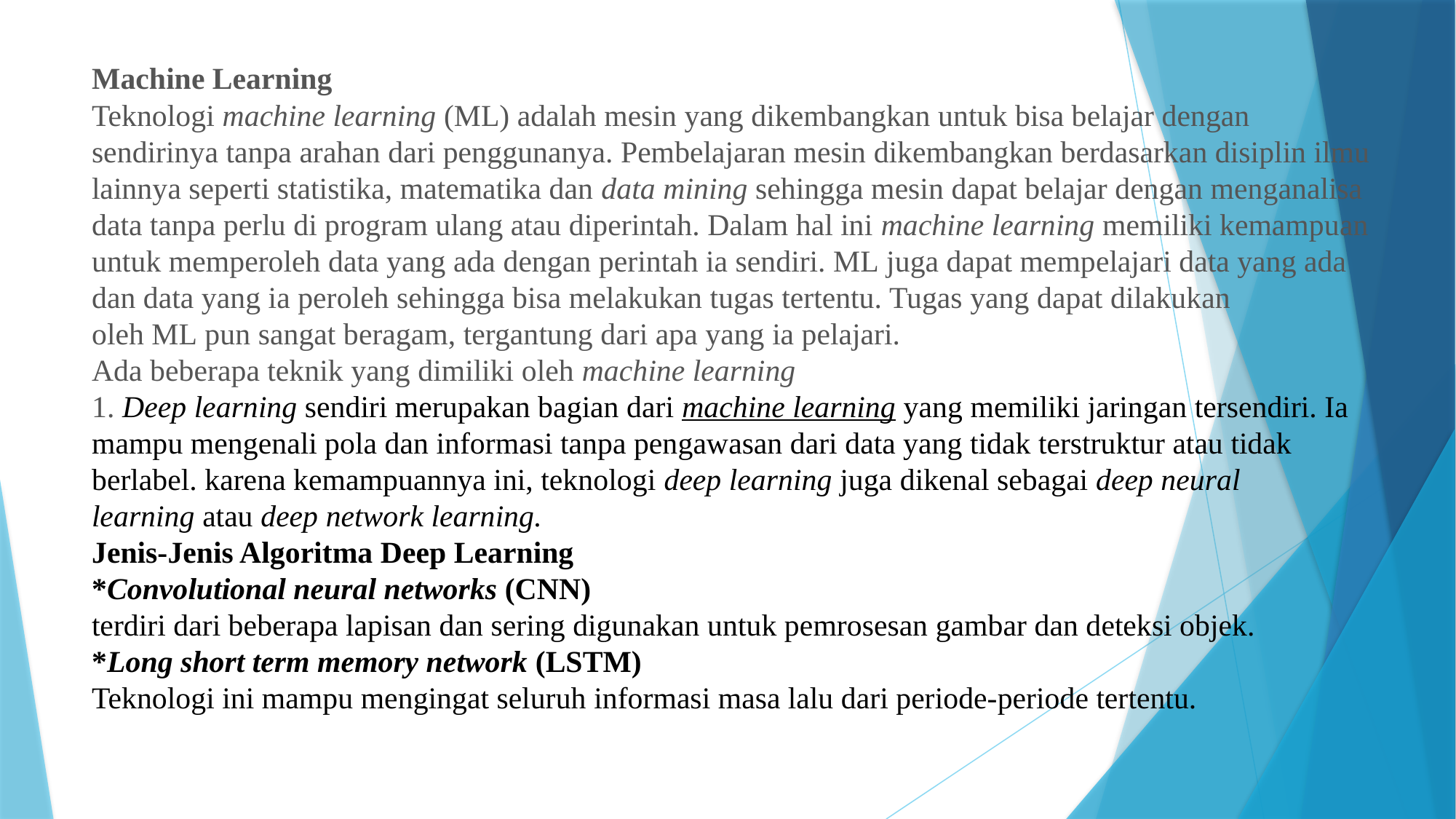

# Machine Learning Teknologi machine learning (ML) adalah mesin yang dikembangkan untuk bisa belajar dengan sendirinya tanpa arahan dari penggunanya. Pembelajaran mesin dikembangkan berdasarkan disiplin ilmu lainnya seperti statistika, matematika dan data mining sehingga mesin dapat belajar dengan menganalisa data tanpa perlu di program ulang atau diperintah. Dalam hal ini machine learning memiliki kemampuan untuk memperoleh data yang ada dengan perintah ia sendiri. ML juga dapat mempelajari data yang ada dan data yang ia peroleh sehingga bisa melakukan tugas tertentu. Tugas yang dapat dilakukan oleh ML pun sangat beragam, tergantung dari apa yang ia pelajari. Ada beberapa teknik yang dimiliki oleh machine learning 1. Deep learning sendiri merupakan bagian dari machine learning yang memiliki jaringan tersendiri. Ia mampu mengenali pola dan informasi tanpa pengawasan dari data yang tidak terstruktur atau tidak berlabel. karena kemampuannya ini, teknologi deep learning juga dikenal sebagai deep neural learning atau deep network learning. Jenis-Jenis Algoritma Deep Learning *Convolutional neural networks (CNN) terdiri dari beberapa lapisan dan sering digunakan untuk pemrosesan gambar dan deteksi objek.  *Long short term memory network (LSTM) Teknologi ini mampu mengingat seluruh informasi masa lalu dari periode-periode tertentu.